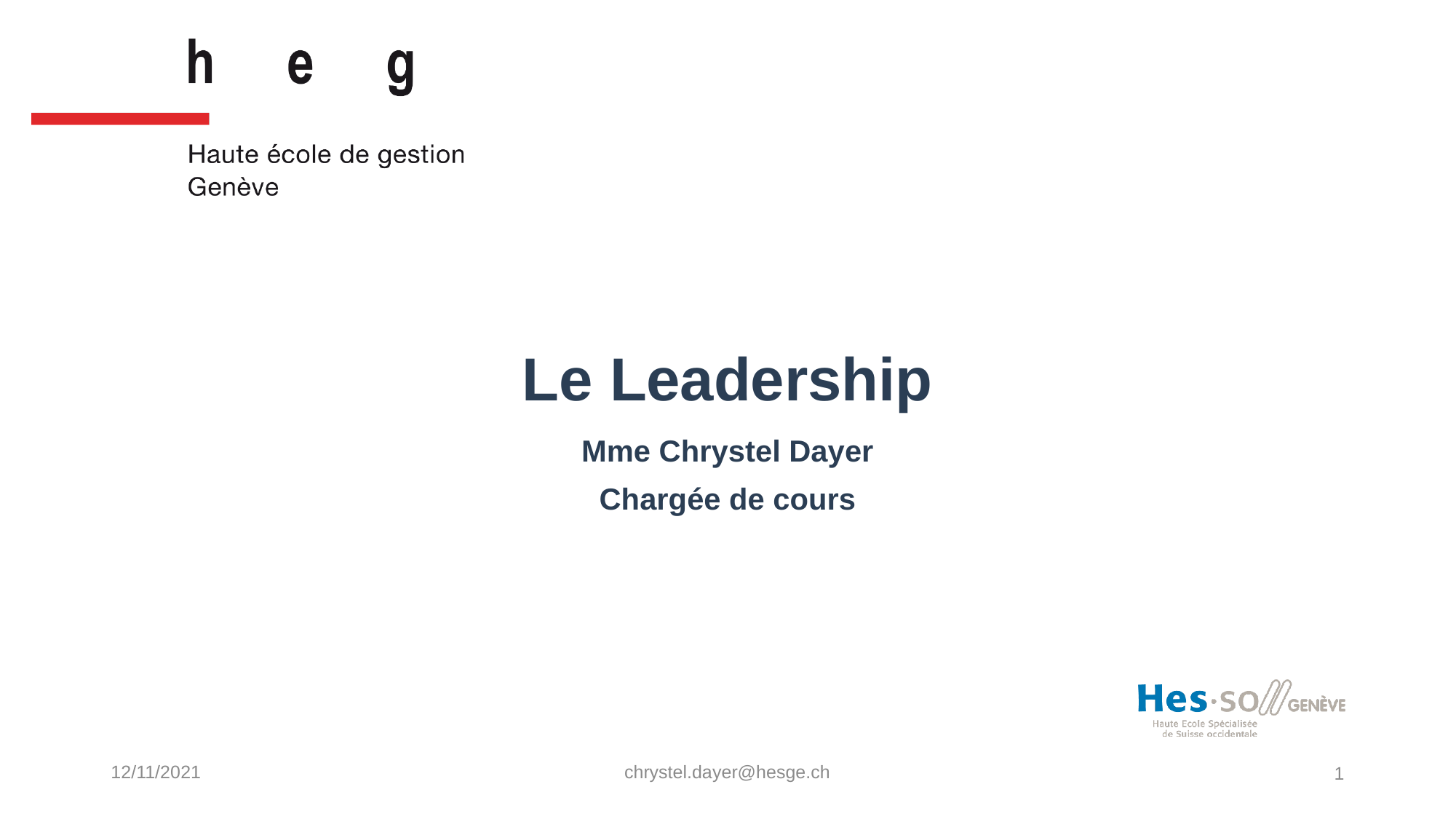

# Le Leadership
Mme Chrystel Dayer
Chargée de cours
12/11/2021
chrystel.dayer@hesge.ch
1